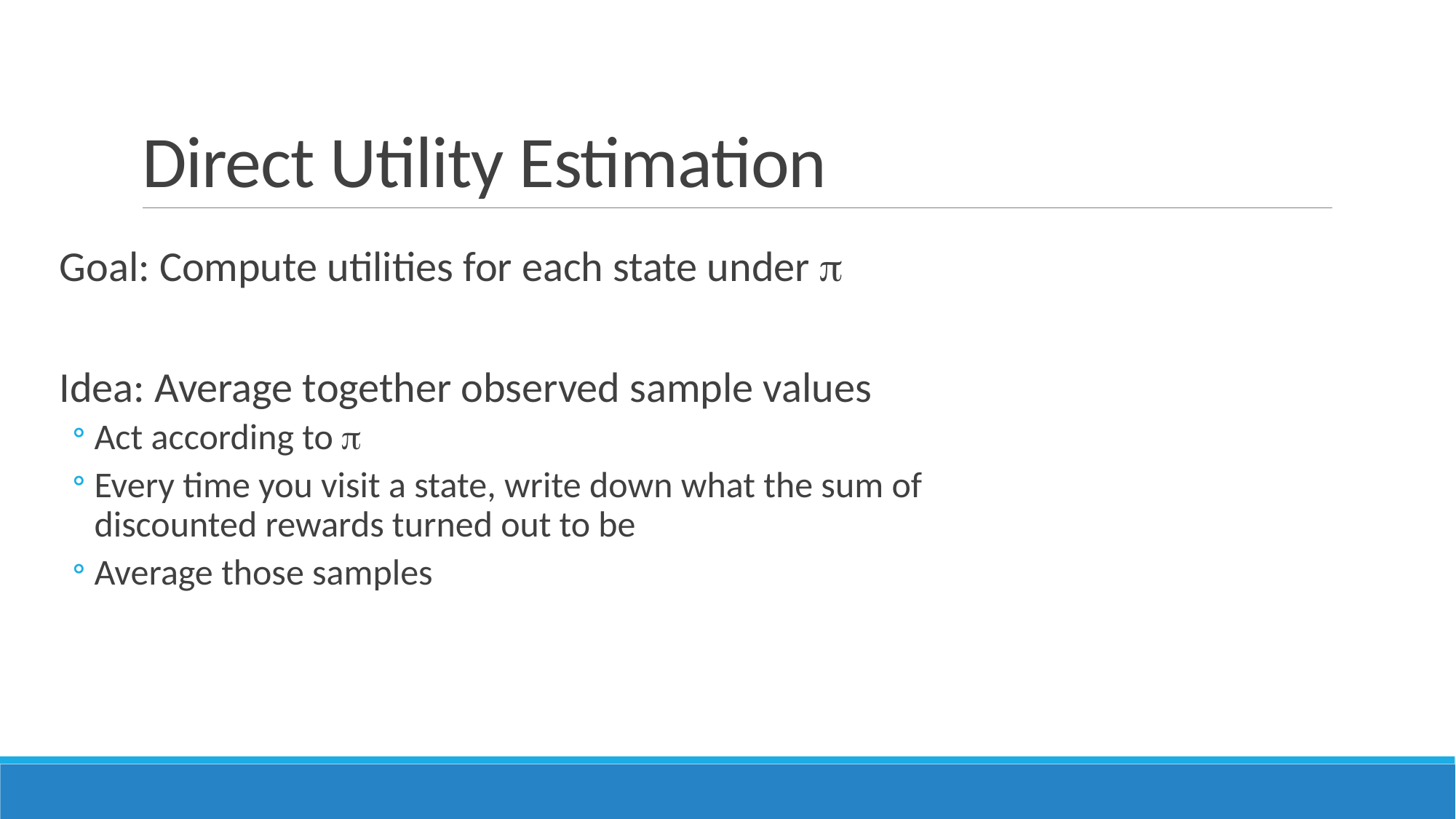

# Direct Utility Estimation

Goal: Compute utilities for each state under π

Idea: Average together observed sample values
Act according to π
Every time you visit a state, write down what the sum of discounted rewards turned out to be
Average those samples